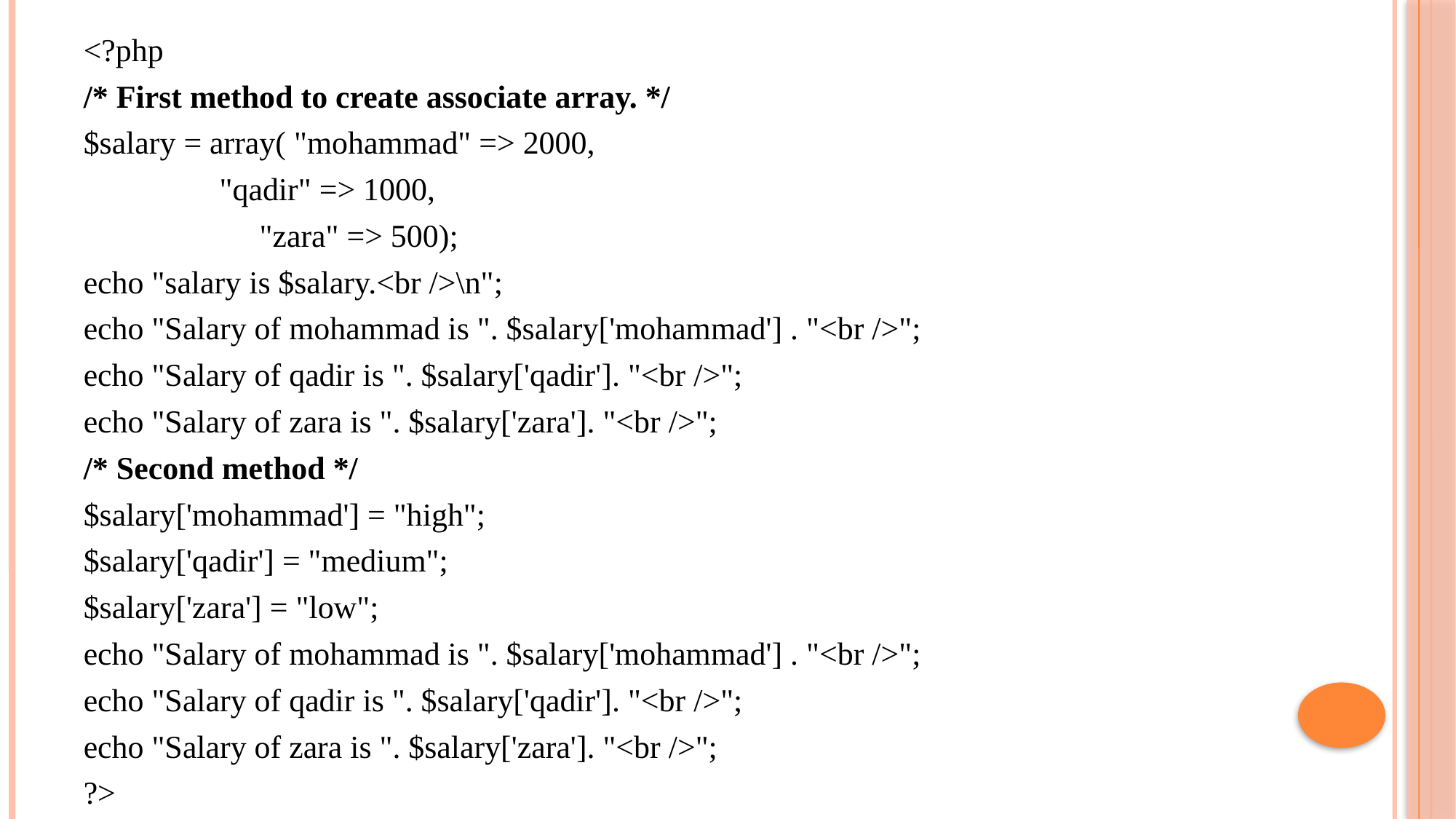

<?php
/* First method to create associate array. */
$salary = array( "mohammad" => 2000,
		     "qadir" => 1000,
		          "zara" => 500);
echo "salary is $salary.<br />\n";
echo "Salary of mohammad is ". $salary['mohammad'] . "<br />";
echo "Salary of qadir is ". $salary['qadir']. "<br />";
echo "Salary of zara is ". $salary['zara']. "<br />";
/* Second method */
$salary['mohammad'] = "high";
$salary['qadir'] = "medium";
$salary['zara'] = "low";
echo "Salary of mohammad is ". $salary['mohammad'] . "<br />";
echo "Salary of qadir is ". $salary['qadir']. "<br />";
echo "Salary of zara is ". $salary['zara']. "<br />";
?>